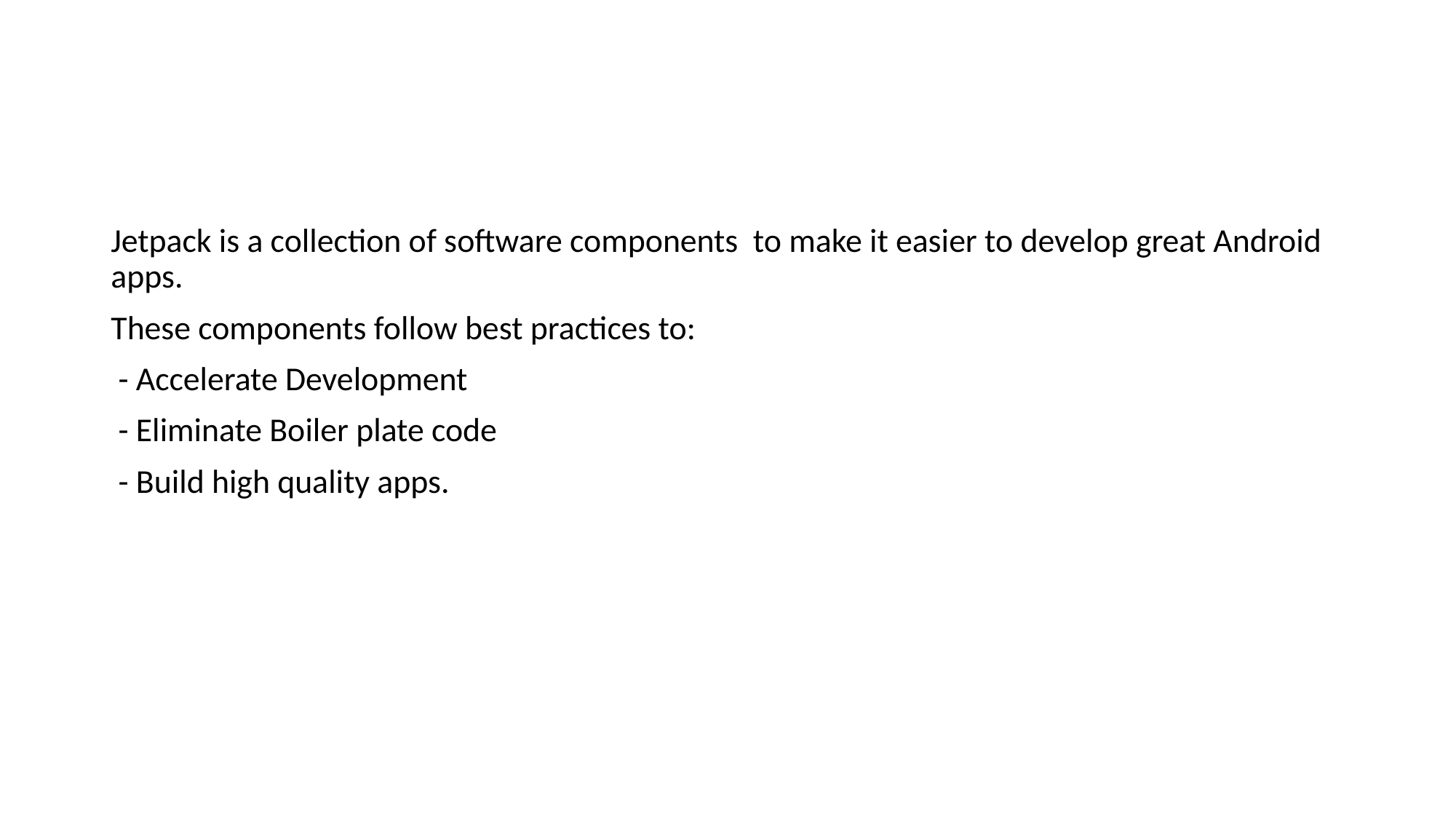

Jetpack is a collection of software components  to make it easier to develop great Android apps.
These components follow best practices to:
 - Accelerate Development
 - Eliminate Boiler plate code
 - Build high quality apps.